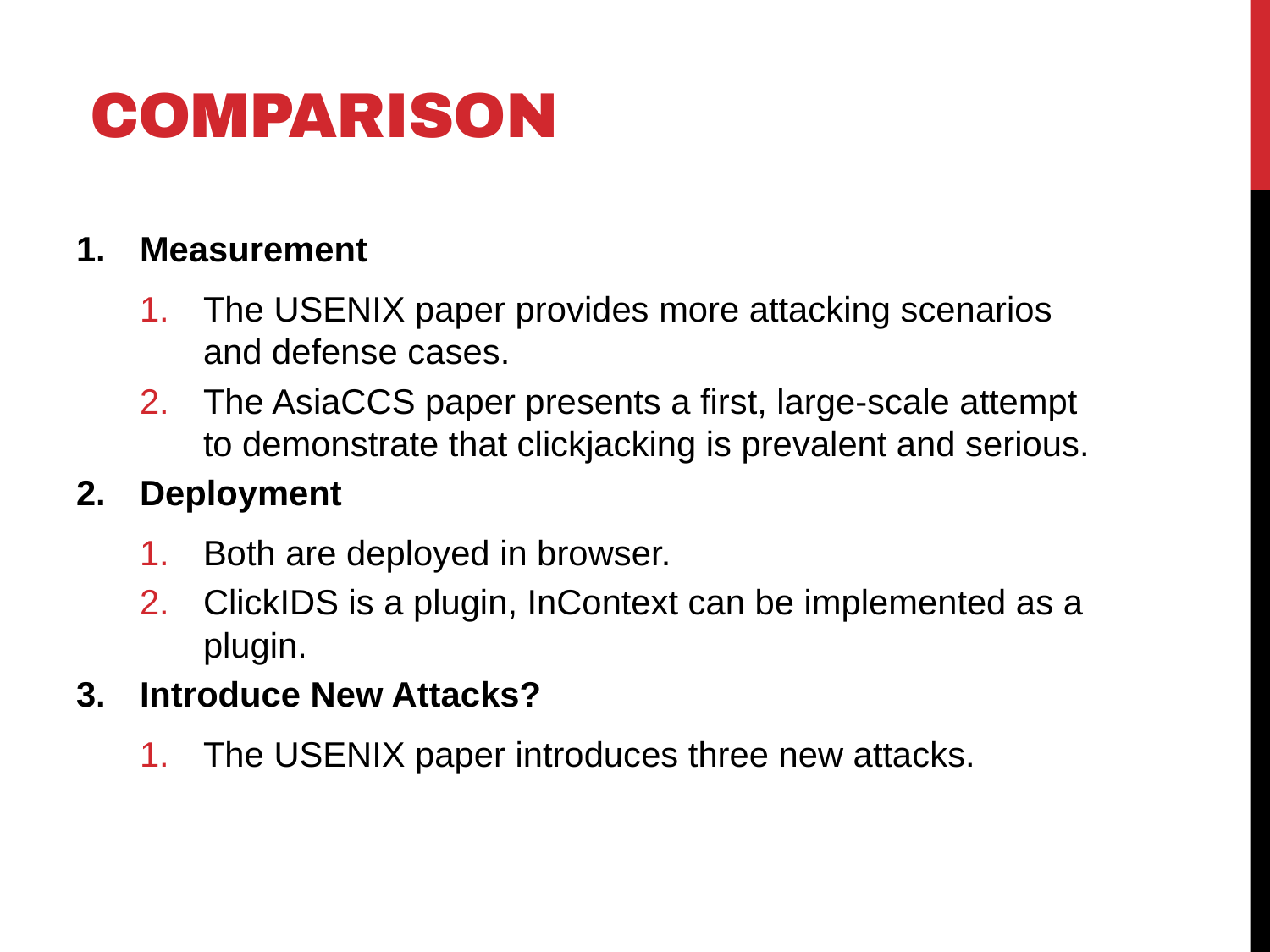

# Comparison
Measurement
The USENIX paper provides more attacking scenarios and defense cases.
The AsiaCCS paper presents a first, large-scale attempt to demonstrate that clickjacking is prevalent and serious.
Deployment
Both are deployed in browser.
ClickIDS is a plugin, InContext can be implemented as a plugin.
Introduce New Attacks?
The USENIX paper introduces three new attacks.